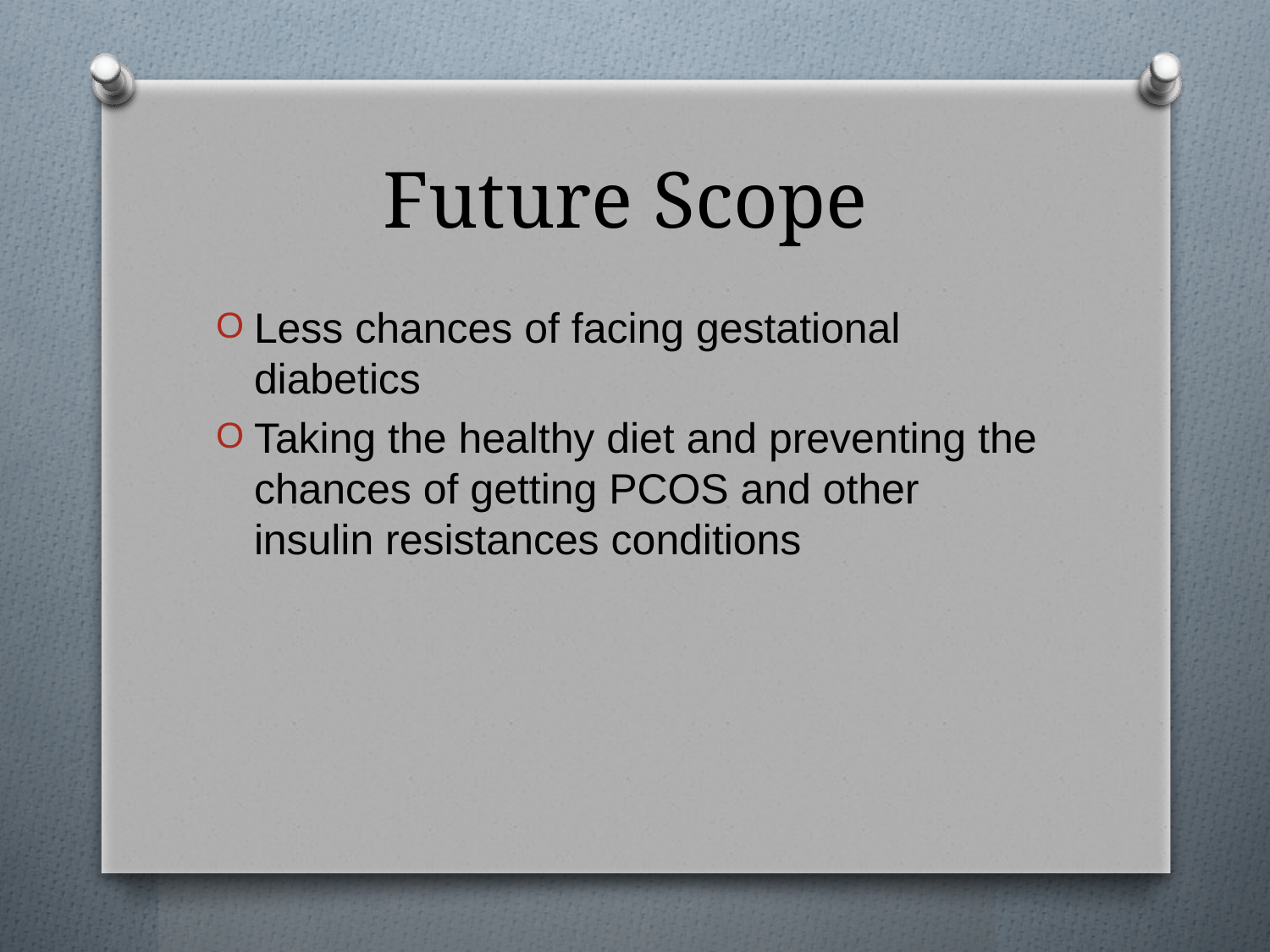

# Future Scope
Less chances of facing gestational diabetics
Taking the healthy diet and preventing the chances of getting PCOS and other insulin resistances conditions